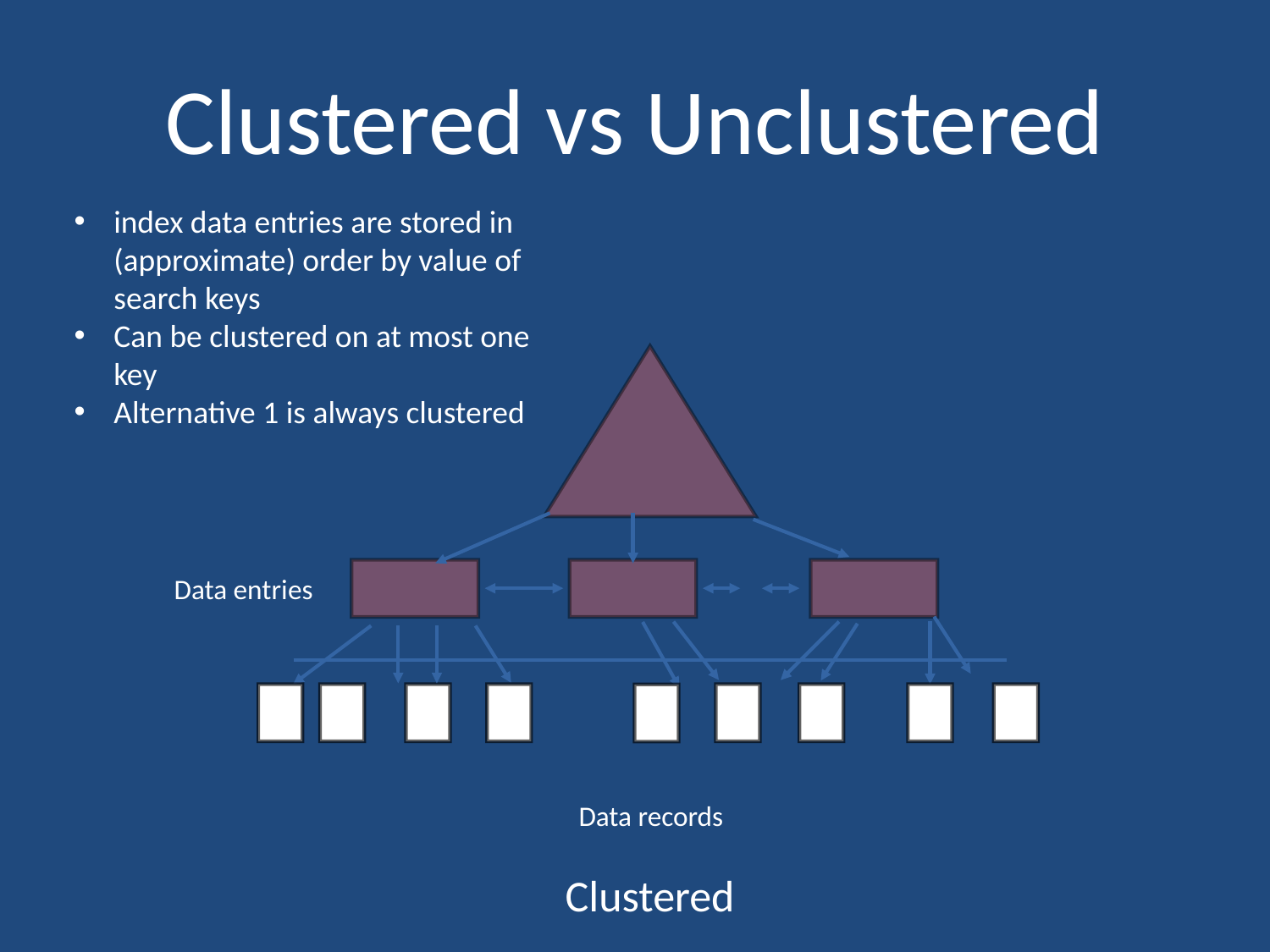

# Clustered vs Unclustered
index data entries are stored in (approximate) order by value of search keys
Can be clustered on at most one key
Alternative 1 is always clustered

Data entries

Data records
Clustered